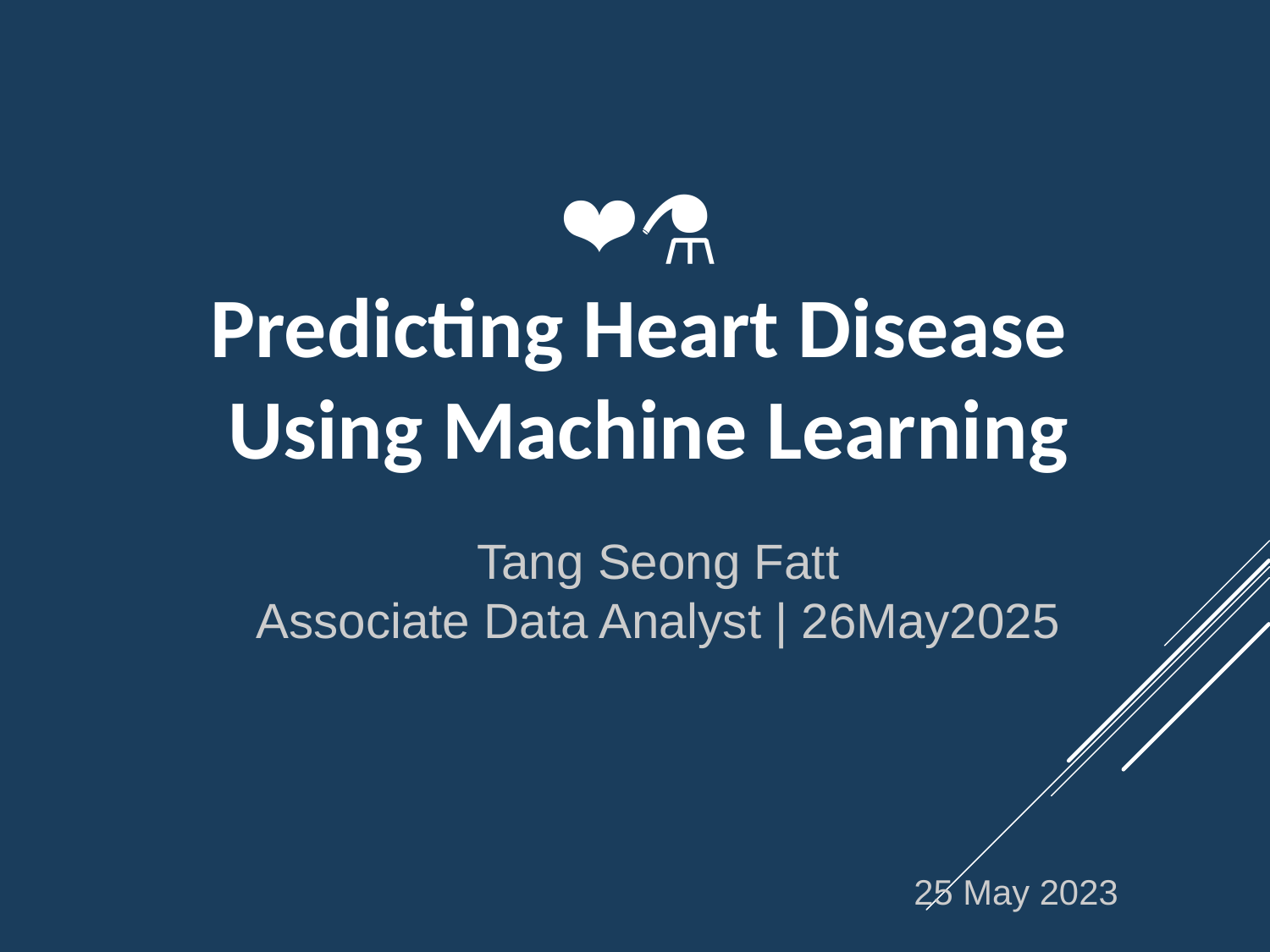

❤️⚗️
Predicting Heart Disease
Using Machine Learning

Tang Seong Fatt
Associate Data Analyst | 26May2025
25 May 2023